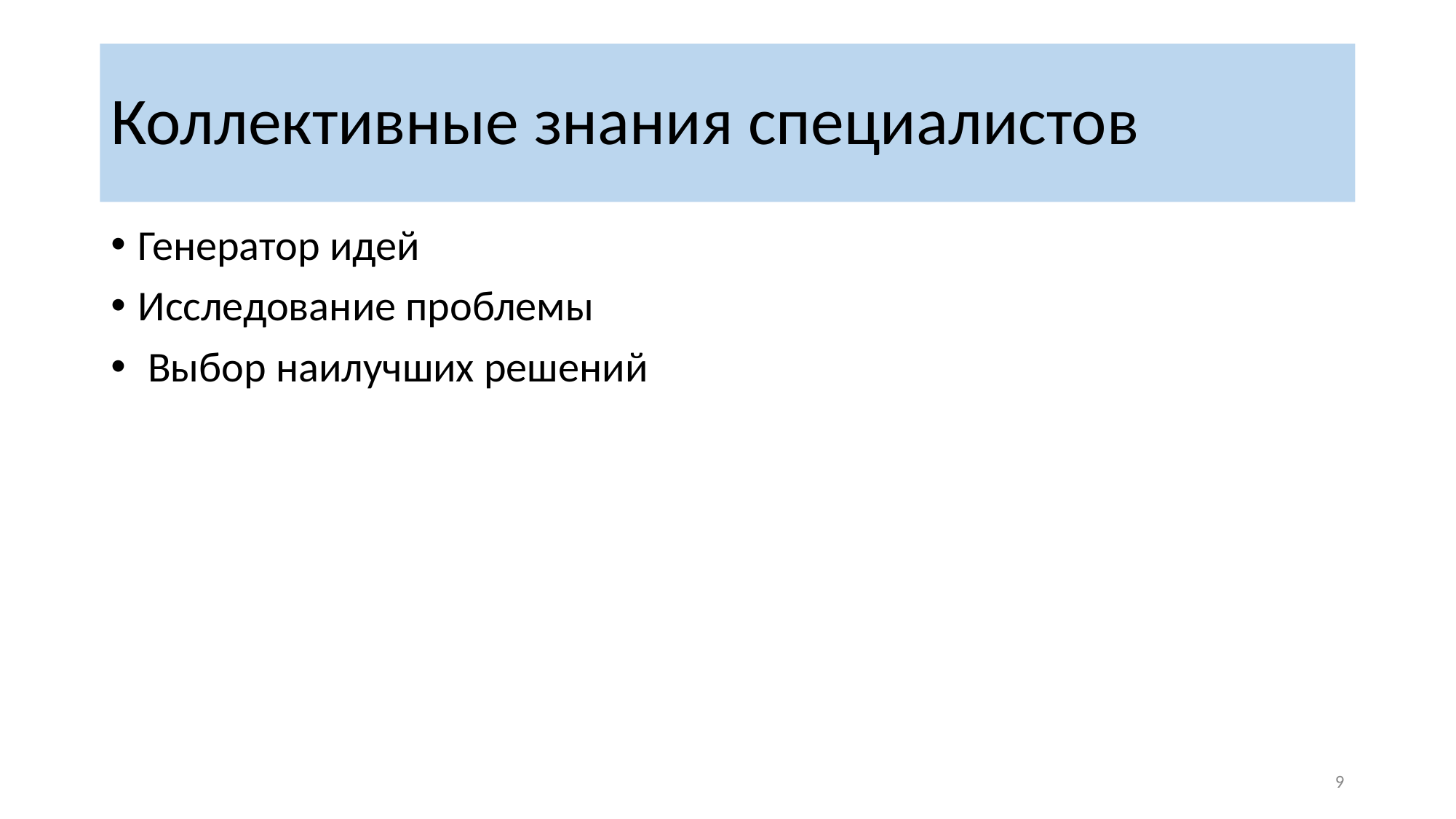

# Коллективные знания специалистов
Генератор идей
Исследование проблемы
 Выбор наилучших решений

9